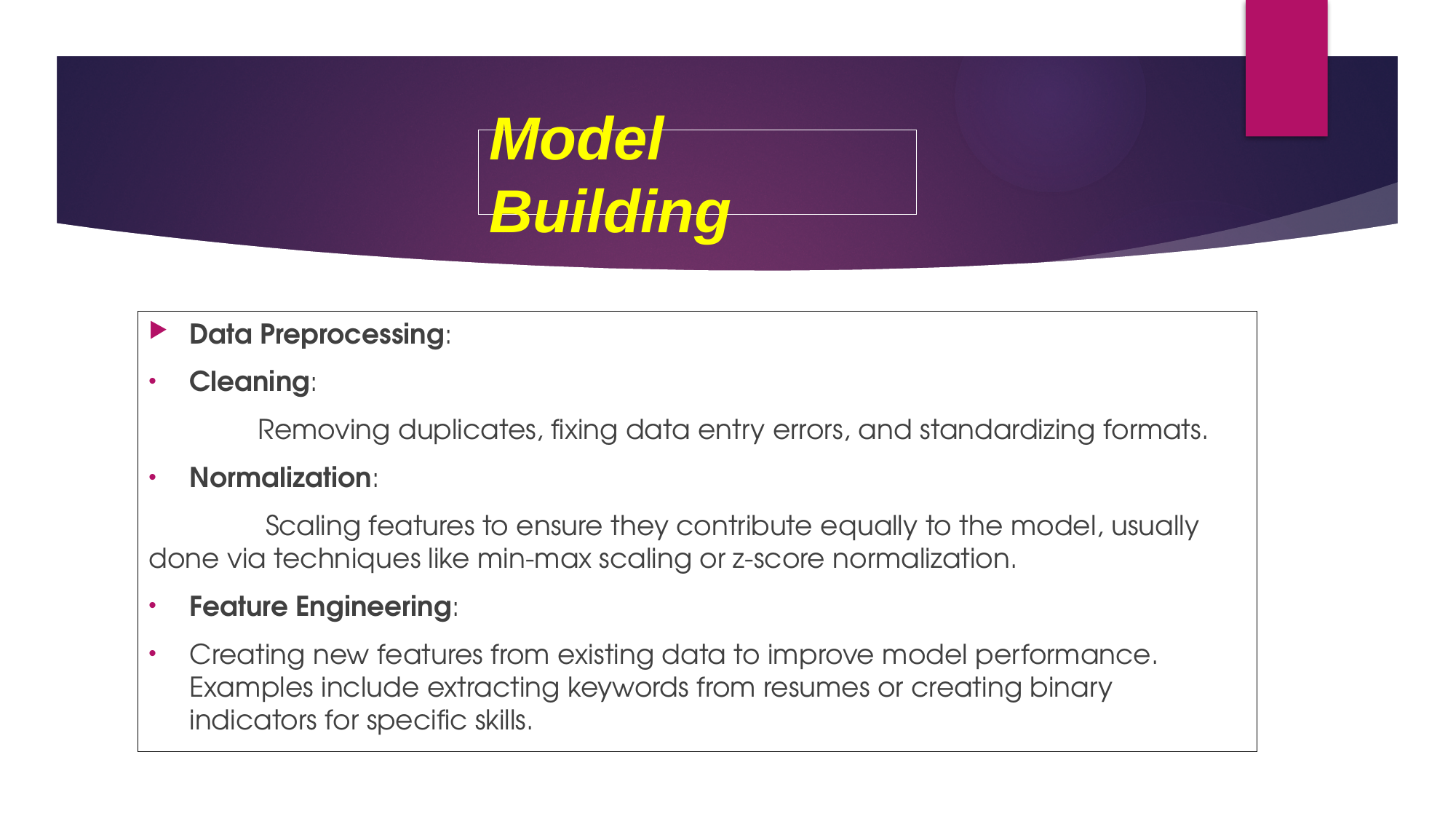

# Model Building
Data Preprocessing:
Cleaning:
	Removing duplicates, fixing data entry errors, and standardizing formats.
Normalization:
	 Scaling features to ensure they contribute equally to the model, usually 	done via techniques like min-max scaling or z-score normalization.
Feature Engineering:
Creating new features from existing data to improve model performance. Examples include extracting keywords from resumes or creating binary indicators for specific skills.